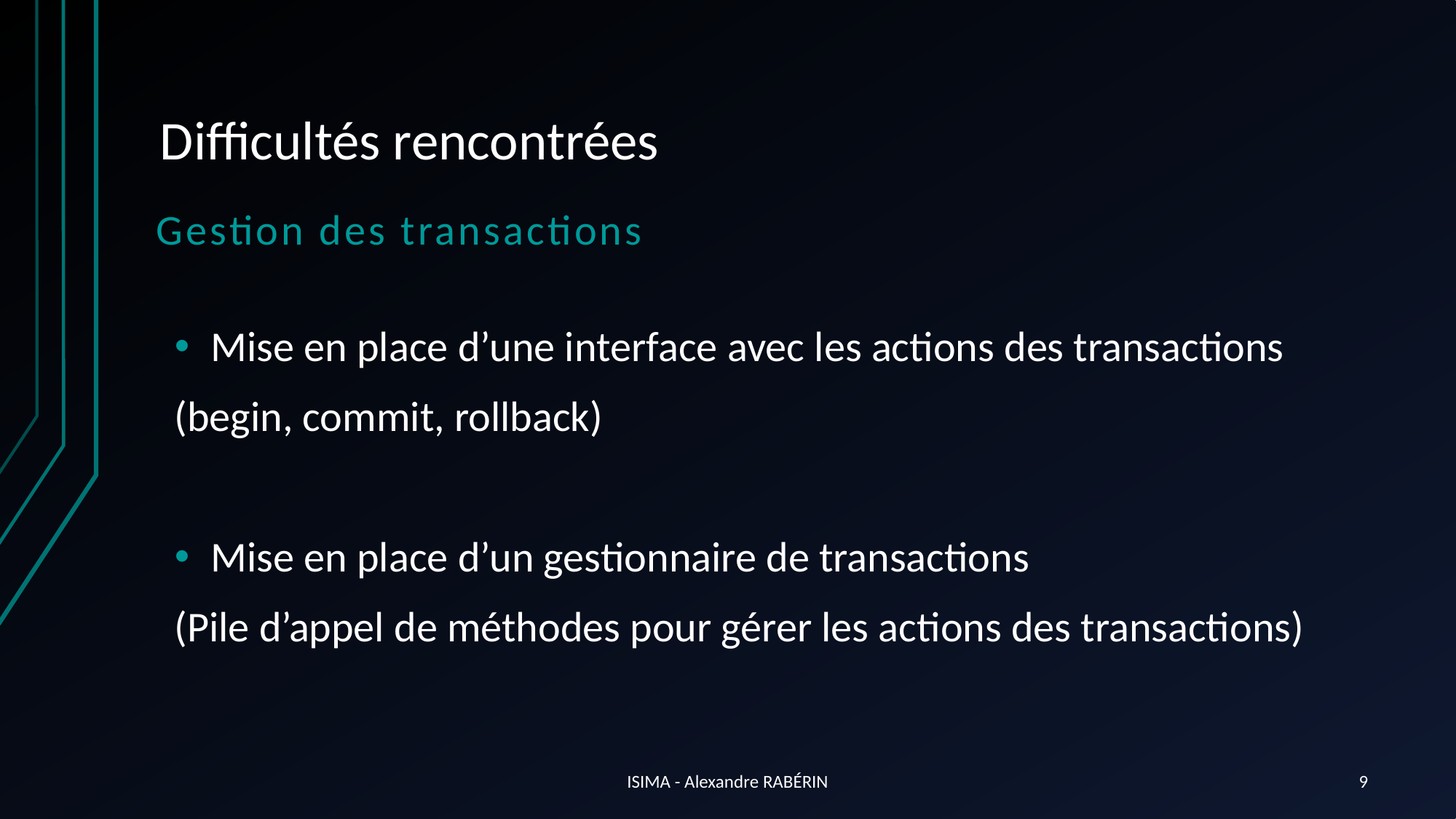

# Difficultés rencontrées
Gestion des transactions
Mise en place d’une interface avec les actions des transactions
(begin, commit, rollback)

Mise en place d’un gestionnaire de transactions
(Pile d’appel de méthodes pour gérer les actions des transactions)
ISIMA - Alexandre RABÉRIN
9